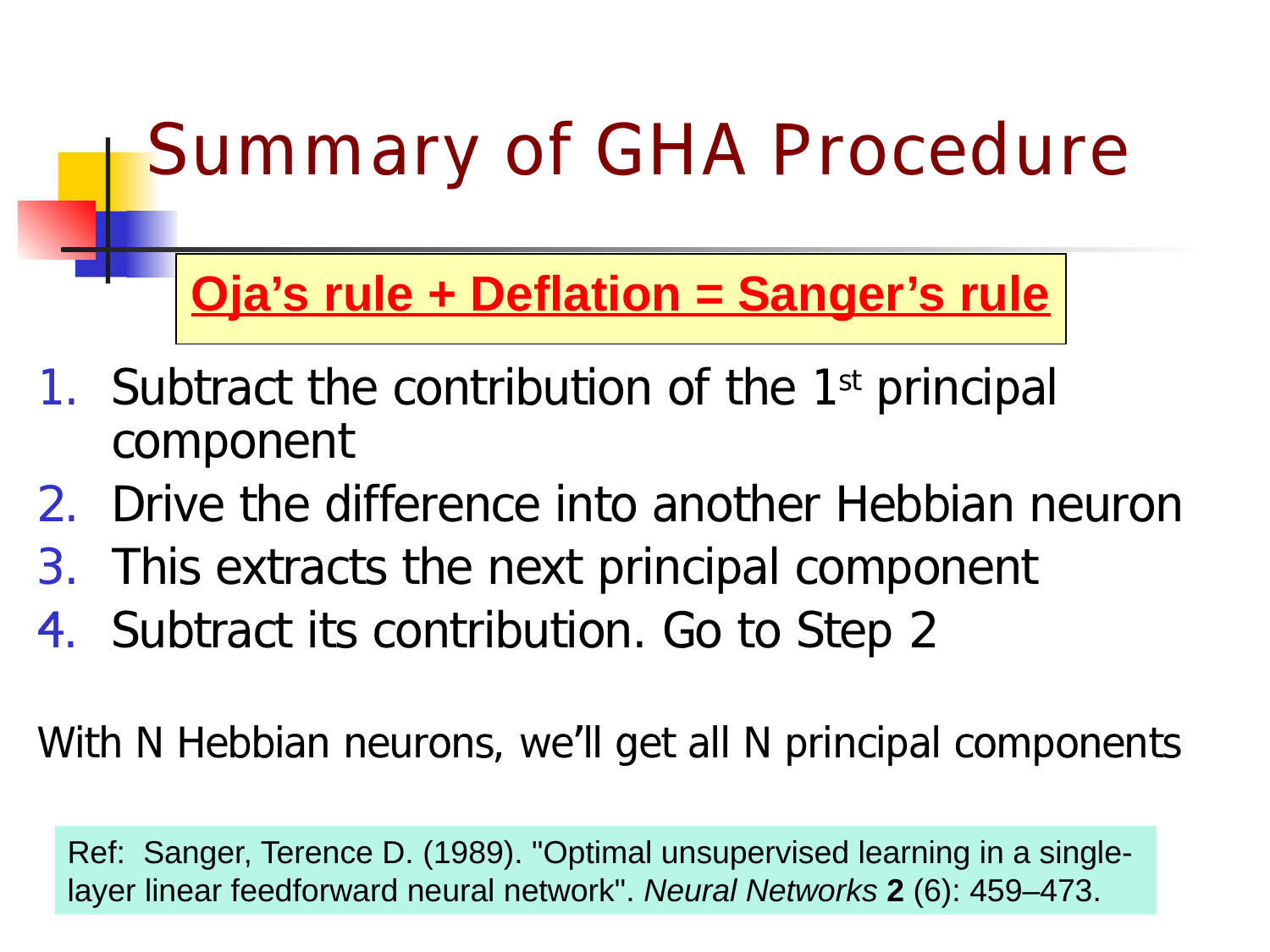

# Summary of GHA Procedure

Oja’s rule + Deflation = Sanger’s rule
Subtract the contribution of the 1st principal component
Drive the difference into another Hebbian neuron
This extracts the next principal component
Subtract its contribution. Go to Step 2

With N Hebbian neurons, we’ll get all N principal components

Ref:  Sanger, Terence D. (1989). "Optimal unsupervised learning in a single-layer linear feedforward neural network". Neural Networks 2 (6): 459–473.